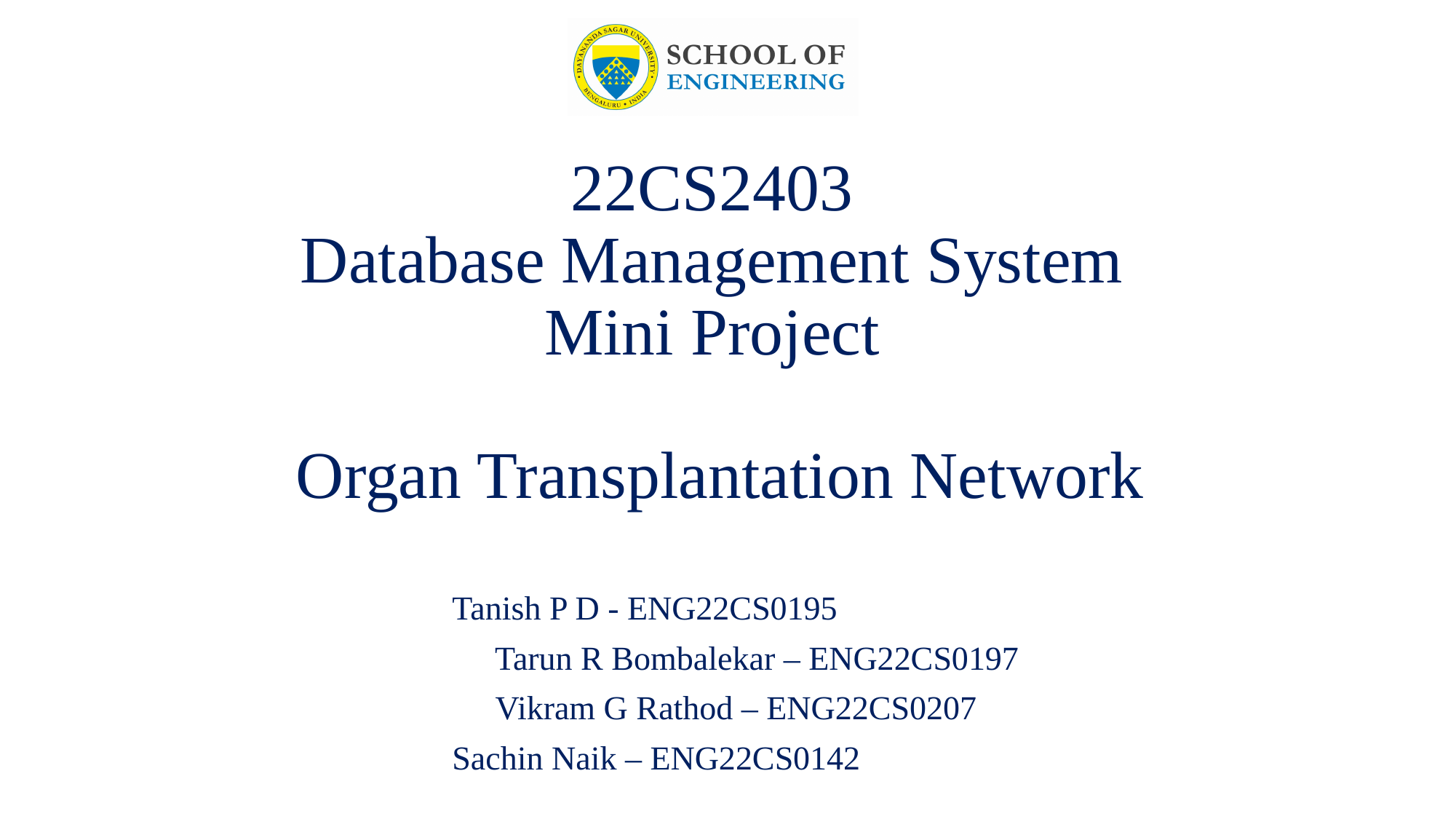

# 22CS2403 Database Management System Mini Project Organ Transplantation Network
                               Tanish P D - ENG22CS0195
       Tarun R Bombalekar – ENG22CS0197
  Vikram G Rathod – ENG22CS0207
                               Sachin Naik – ENG22CS0142